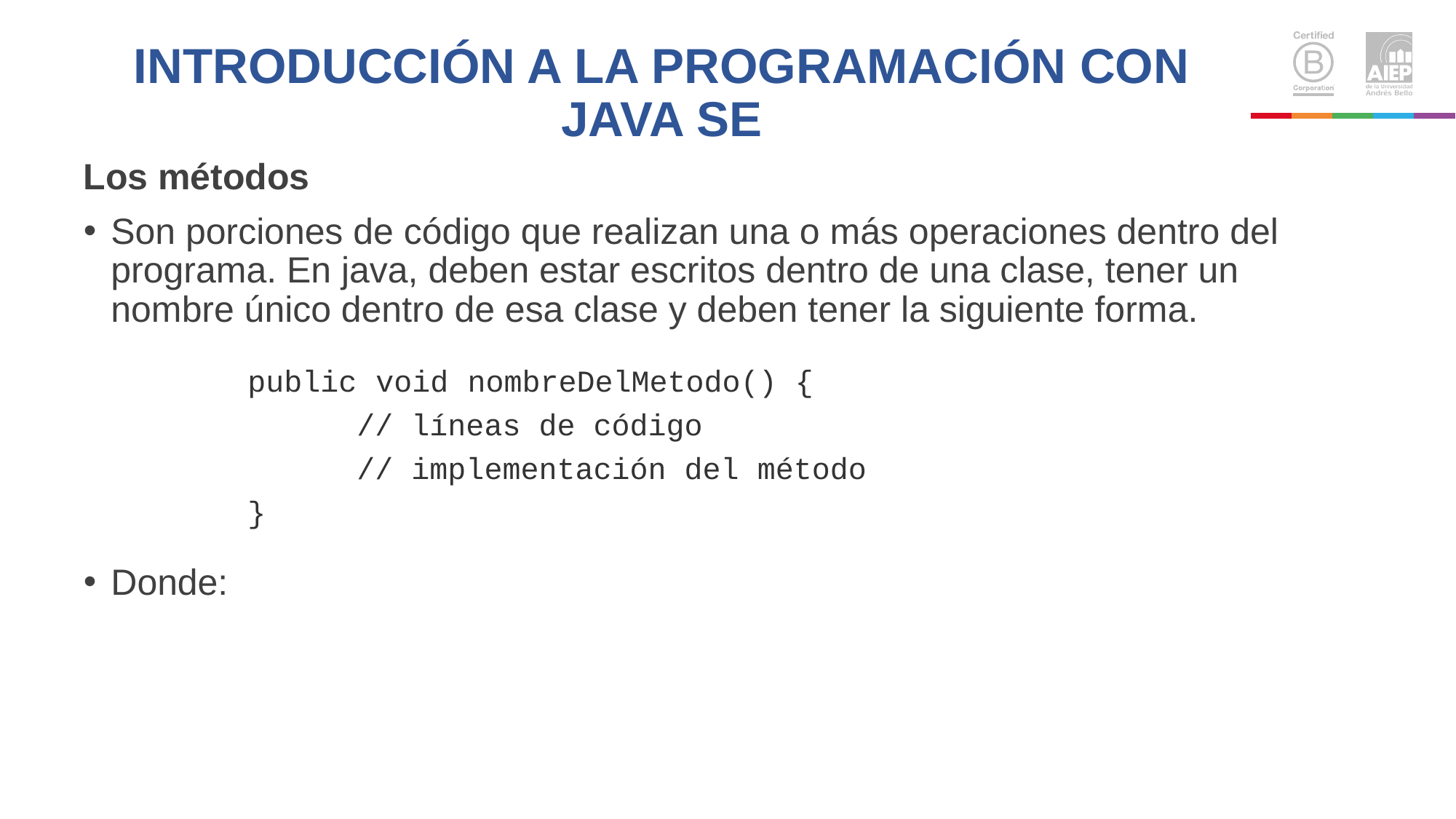

# INTRODUCCIÓN A LA PROGRAMACIÓN CON JAVA SE
Los métodos
Son porciones de código que realizan una o más operaciones dentro del programa. En java, deben estar escritos dentro de una clase, tener un nombre único dentro de esa clase y deben tener la siguiente forma.

Donde:

public void nombreDelMetodo() {
	// líneas de código
	// implementación del método
}